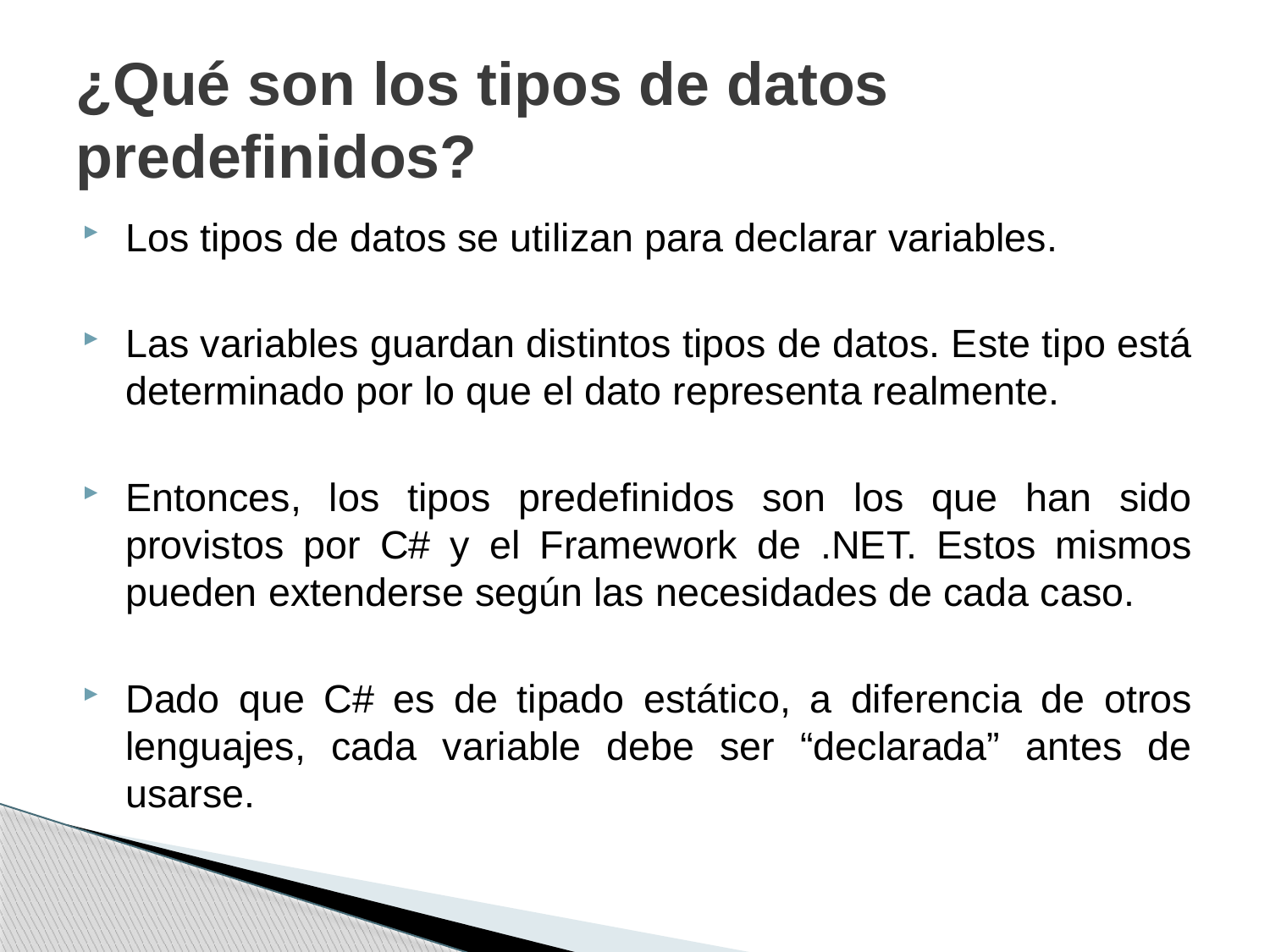

# ¿Qué son los tipos de datos predefinidos?
Los tipos de datos se utilizan para declarar variables.

Las variables guardan distintos tipos de datos. Este tipo está determinado por lo que el dato representa realmente.

Entonces, los tipos predefinidos son los que han sido provistos por C# y el Framework de .NET. Estos mismos pueden extenderse según las necesidades de cada caso.

Dado que C# es de tipado estático, a diferencia de otros lenguajes, cada variable debe ser “declarada” antes de usarse.